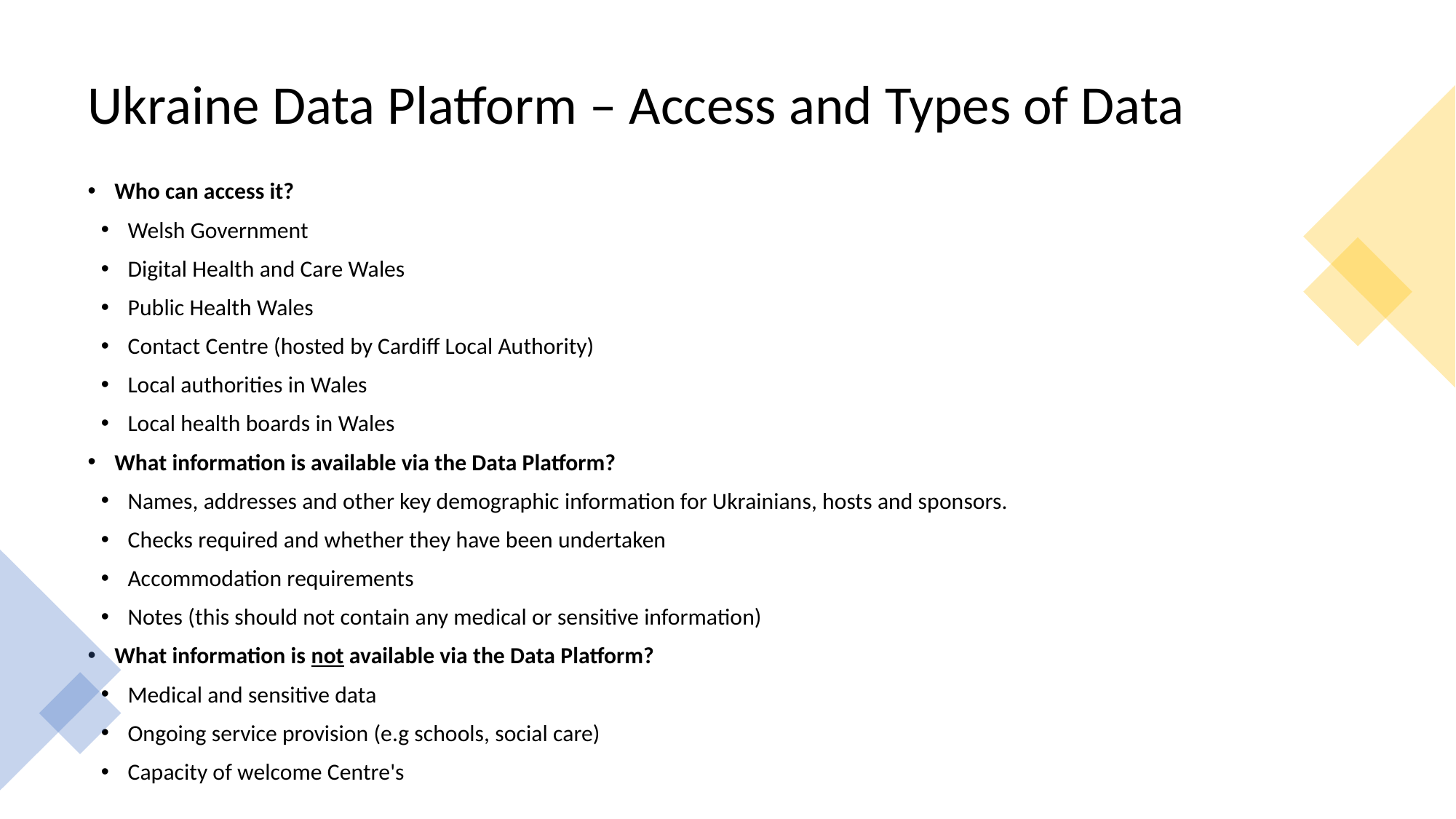

# Ukraine Data Platform – Access and Types of Data

Who can access it?
Welsh Government
Digital Health and Care Wales
Public Health Wales
Contact Centre (hosted by Cardiff Local Authority)
Local authorities in Wales
Local health boards in Wales
What information is available via the Data Platform?
Names, addresses and other key demographic information for Ukrainians, hosts and sponsors.
Checks required and whether they have been undertaken
Accommodation requirements
Notes (this should not contain any medical or sensitive information)
What information is not available via the Data Platform?
Medical and sensitive data
Ongoing service provision (e.g schools, social care)
Capacity of welcome Centre's